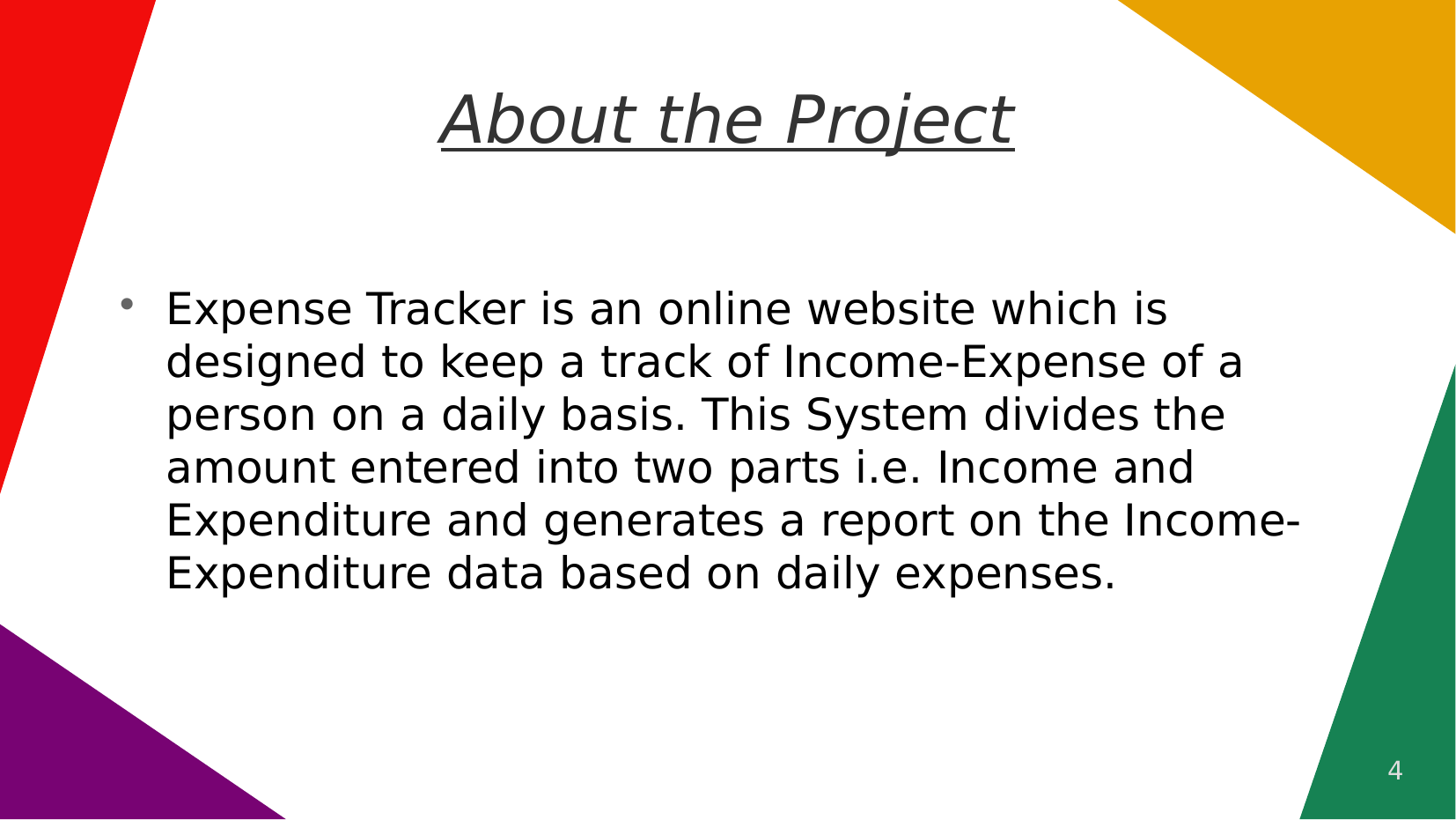

# About the Project

Expense Tracker is an online website which is designed to keep a track of Income-Expense of a person on a daily basis. This System divides the amount entered into two parts i.e. Income and Expenditure and generates a report on the Income-Expenditure data based on daily expenses.
4